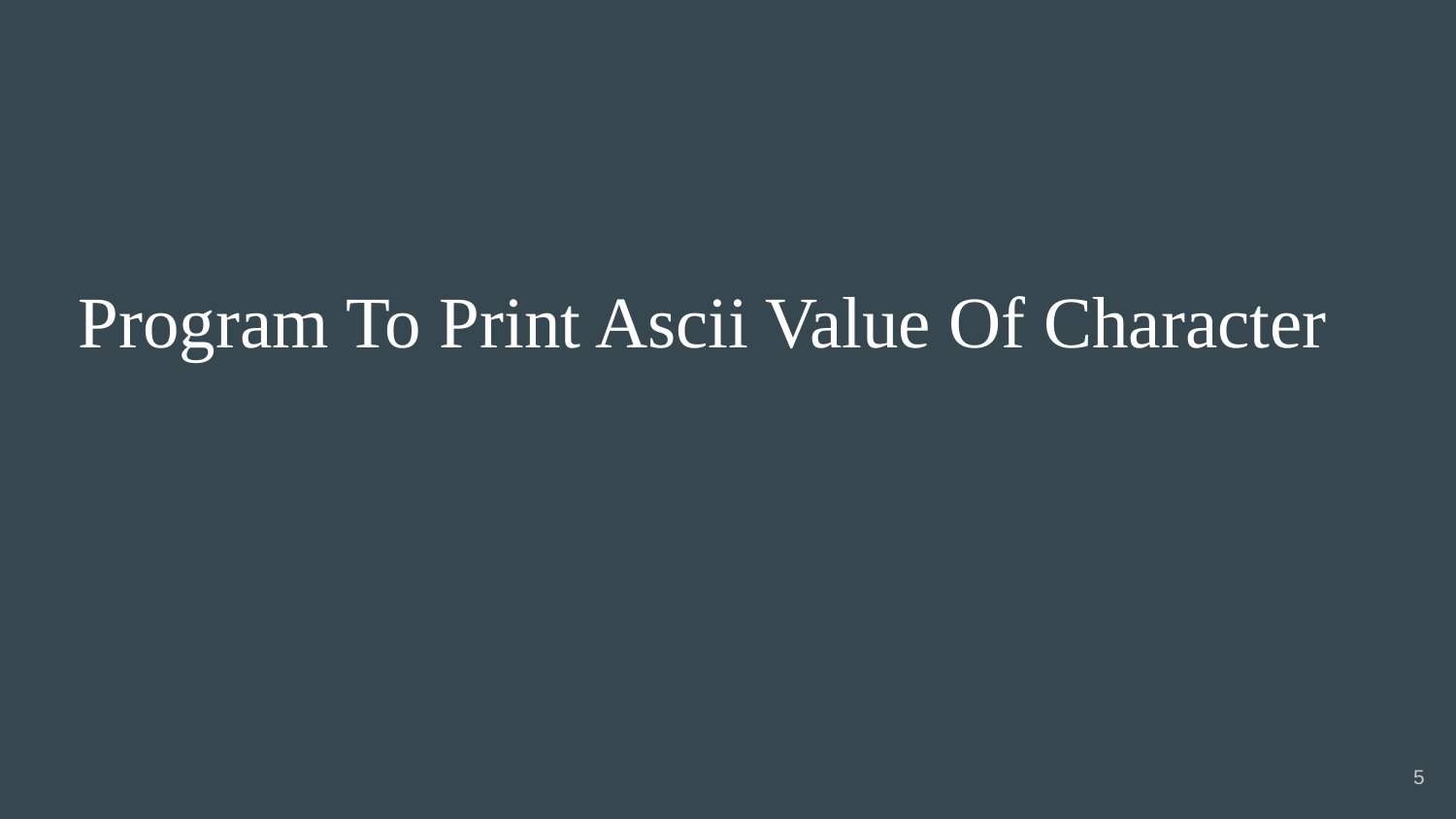

# Program To Print Ascii Value Of Character
5